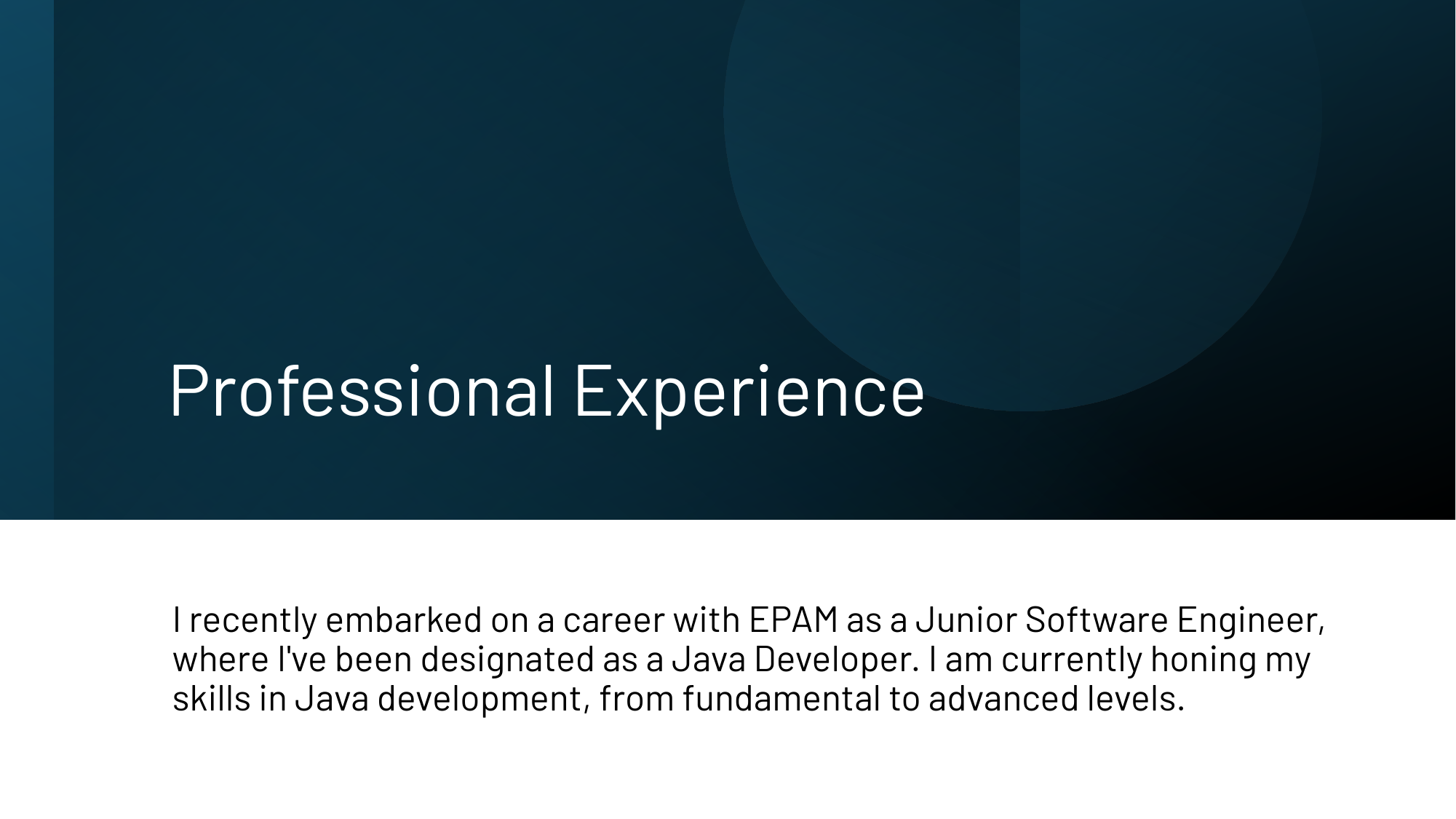

# Professional Experience
I recently embarked on a career with EPAM as a Junior Software Engineer, where I've been designated as a Java Developer. I am currently honing my skills in Java development, from fundamental to advanced levels.